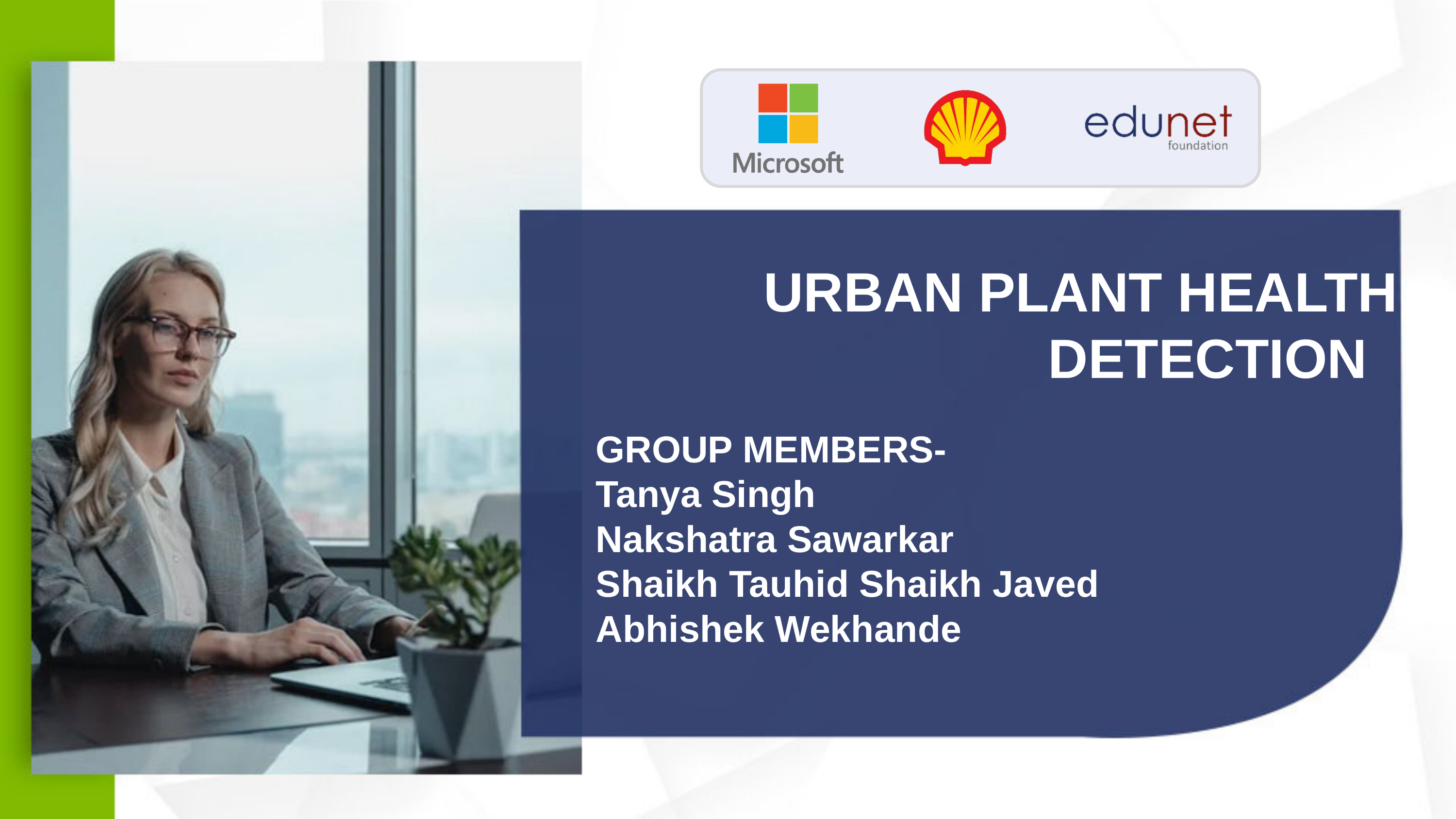

URBAN PLANT HEALTH DETECTION
GROUP MEMBERS-
Tanya Singh
Nakshatra Sawarkar
Shaikh Tauhid Shaikh Javed
Abhishek Wekhande